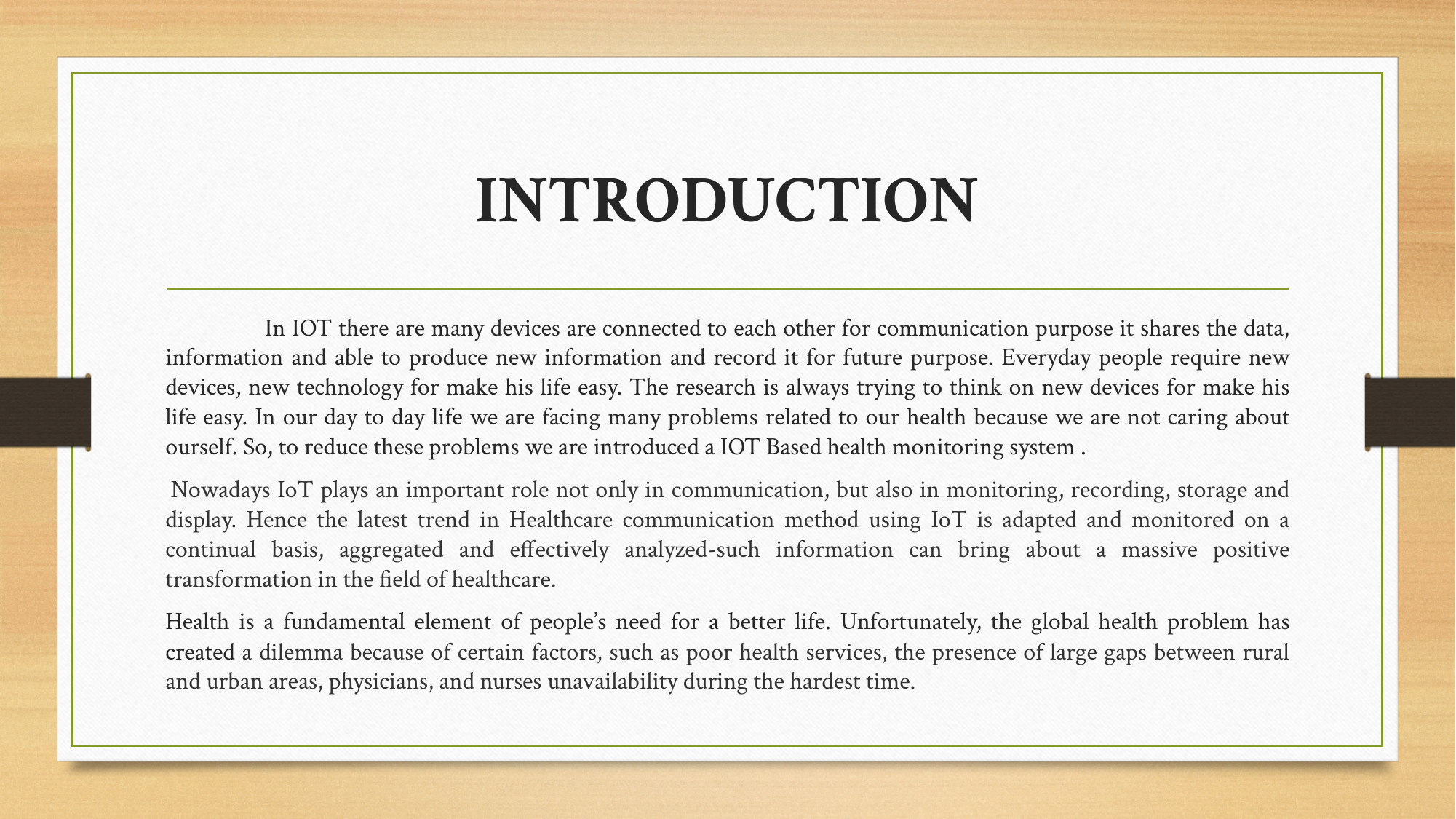

# INTRODUCTION
	In IOT there are many devices are connected to each other for communication purpose it shares the data, information and able to produce new information and record it for future purpose. Everyday people require new devices, new technology for make his life easy. The research is always trying to think on new devices for make his life easy. In our day to day life we are facing many problems related to our health because we are not caring about ourself. So, to reduce these problems we are introduced a IOT Based health monitoring system .
 Nowadays IoT plays an important role not only in communication, but also in monitoring, recording, storage and display. Hence the latest trend in Healthcare communication method using IoT is adapted and monitored on a continual basis, aggregated and effectively analyzed-such information can bring about a massive positive transformation in the field of healthcare.
Health is a fundamental element of people’s need for a better life. Unfortunately, the global health problem has created a dilemma because of certain factors, such as poor health services, the presence of large gaps between rural and urban areas, physicians, and nurses unavailability during the hardest time.